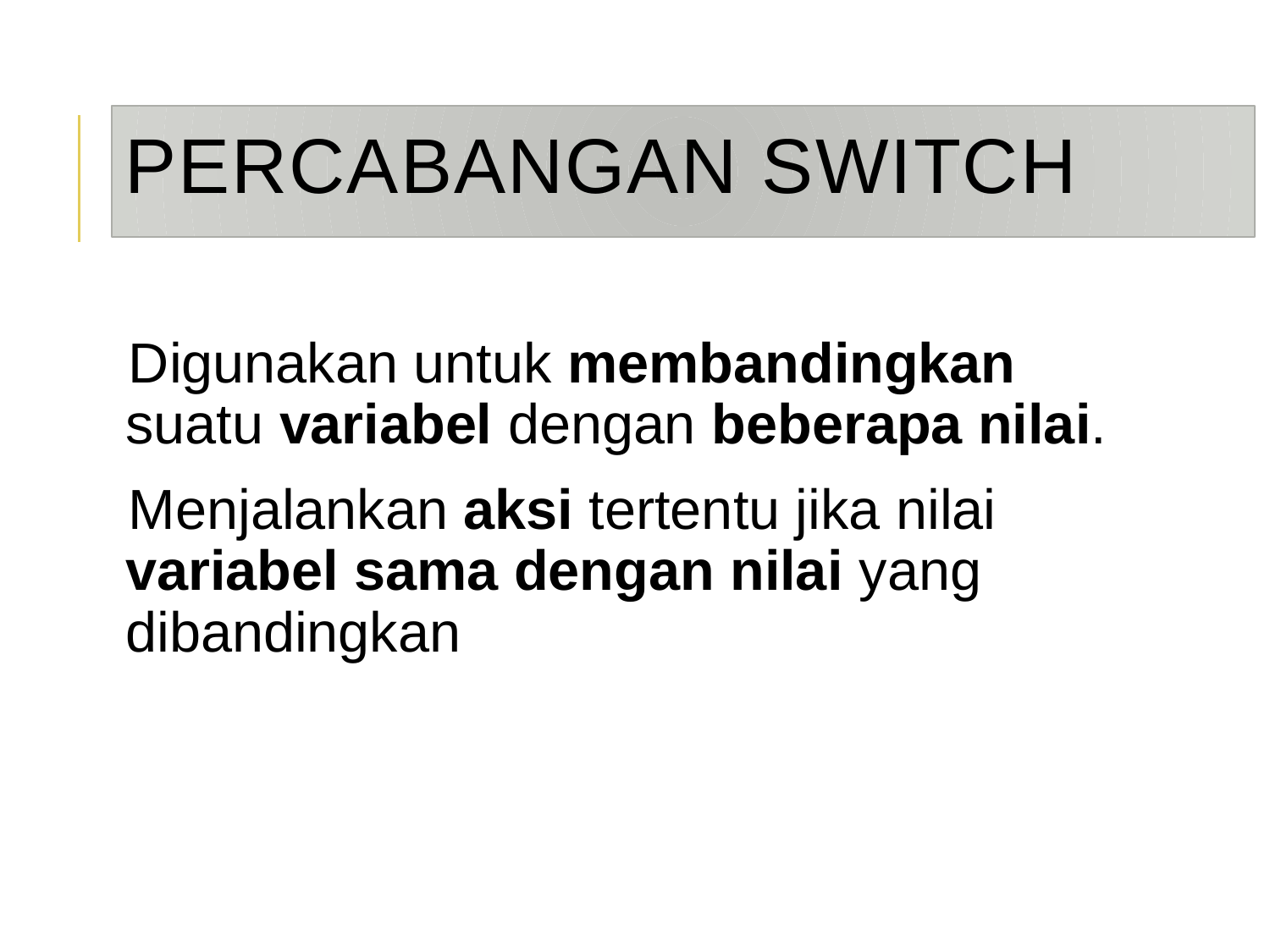

# PERCABANGAN SWITCH
Digunakan untuk membandingkan suatu variabel dengan beberapa nilai.
Menjalankan aksi tertentu jika nilai variabel sama dengan nilai yang dibandingkan